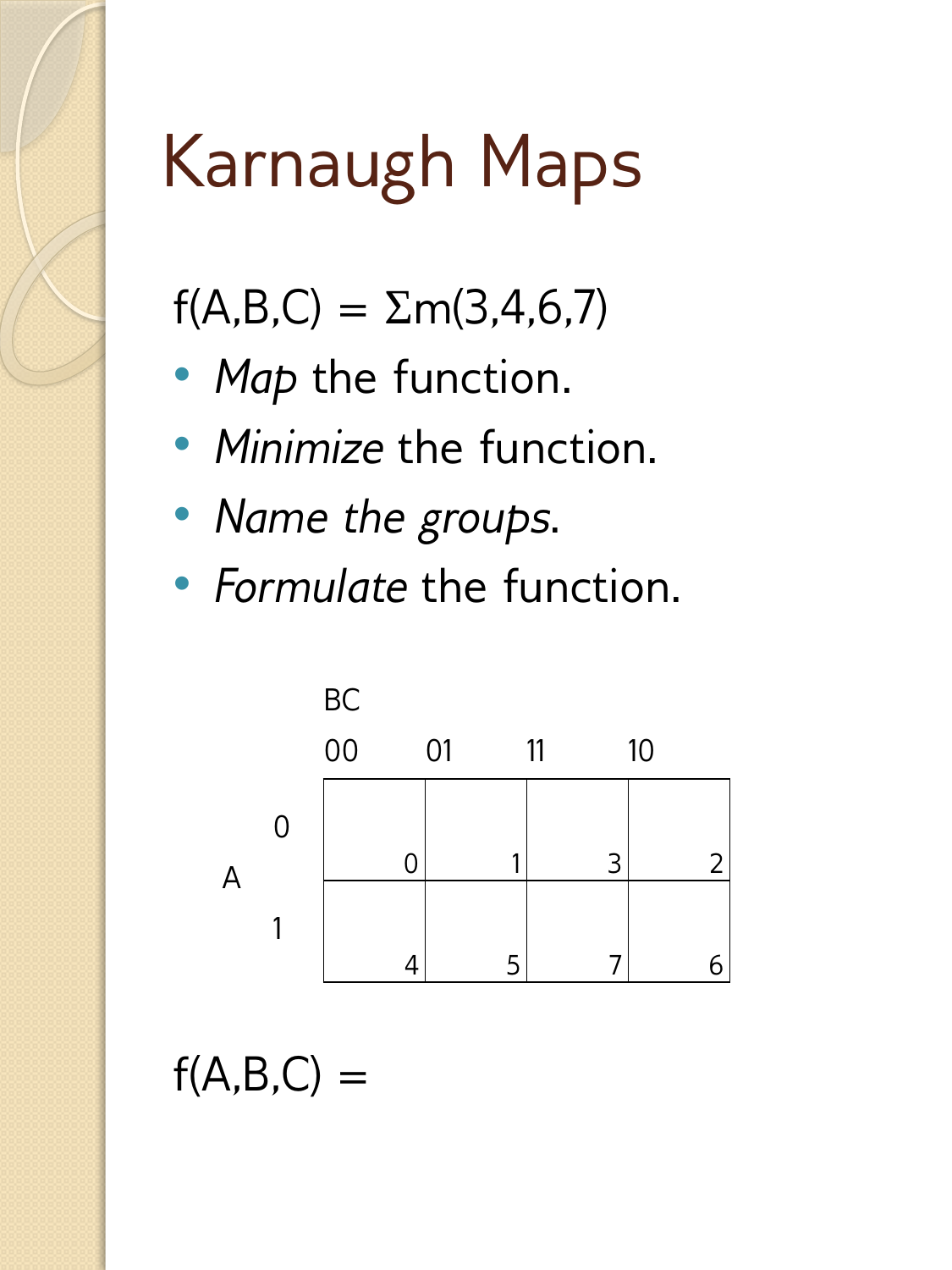

# Karnaugh Maps
f(A,B,C) = Σm(3,4,6,7)
Map the function.
Minimize the function.
Name the groups.
Formulate the function.

f(A,B,C) =
|  |  | BC |  |  |  |
| --- | --- | --- | --- | --- | --- |
|  |  | 00 | 01 | 11 | 10 |
| A | 0 | 0 | 1 | 3 | 2 |
|  | 1 | 4 | 5 | 7 | 6 |